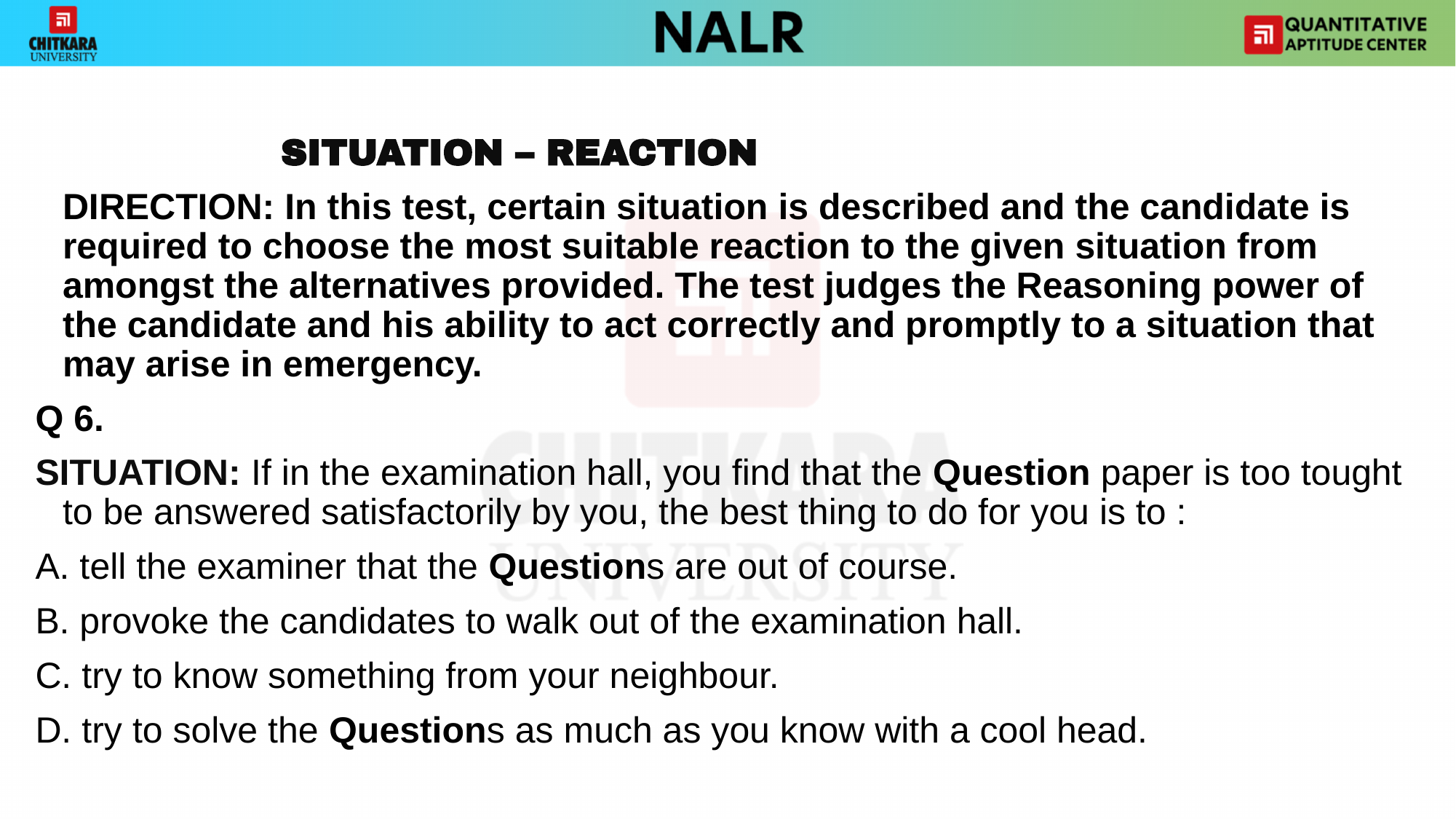

SITUATION – REACTION
 	DIRECTION: In this test, certain situation is described and the candidate is required to choose the most suitable reaction to the given situation from amongst the alternatives provided. The test judges the Reasoning power of the candidate and his ability to act correctly and promptly to a situation that may arise in emergency.
Q 6.
SITUATION: If in the examination hall, you find that the Question paper is too tought to be answered satisfactorily by you, the best thing to do for you is to :
A. tell the examiner that the Questions are out of course.
B. provoke the candidates to walk out of the examination hall.
C. try to know something from your neighbour.
D. try to solve the Questions as much as you know with a cool head.